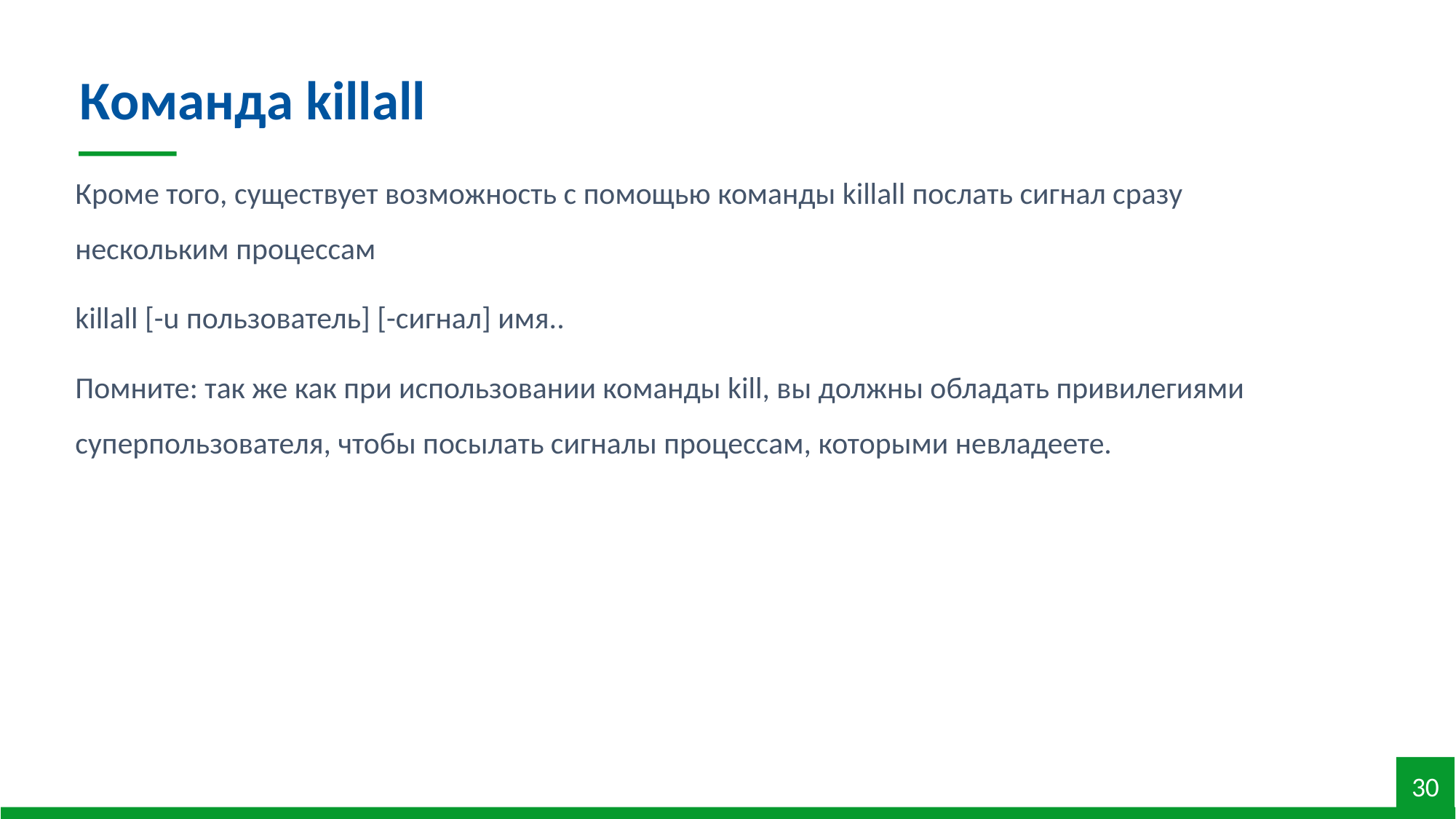

Команда killall
Кроме того, существует возможность с помощью команды killall послать сигнал сразу нескольким процессам
killall [-u пользователь] [-сигнал] имя..
Помните: так же как при использовании команды kill, вы должны обладать привилегиями суперпользователя, чтобы посылать сигналы процессам, которыми невладеете.